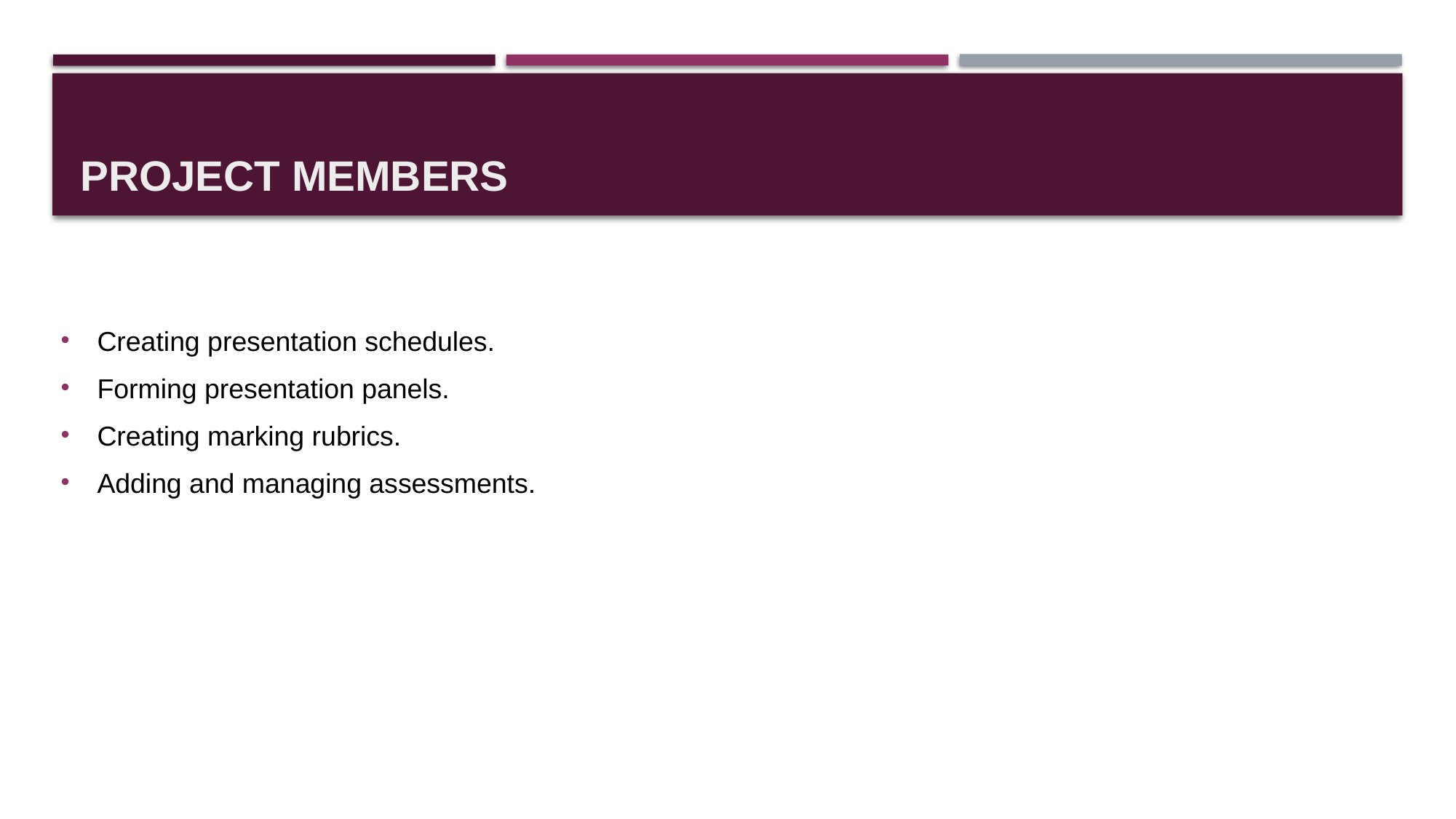

# Project Members
Creating presentation schedules.
Forming presentation panels.
Creating marking rubrics.
Adding and managing assessments.